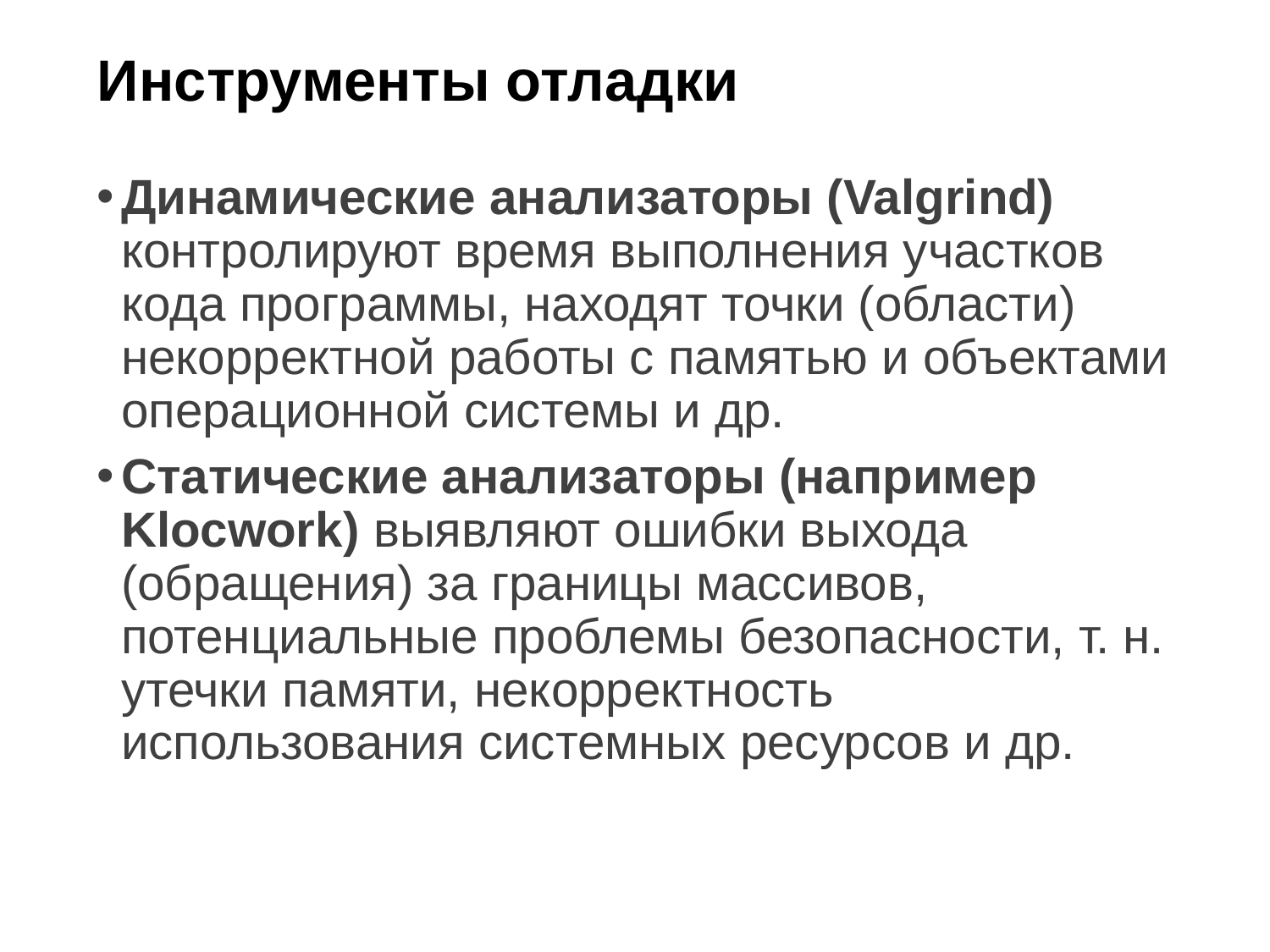

# Инструменты отладки
Динамические анализаторы (Valgrind) контролируют время выполнения участков кода программы, находят точки (области) некорректной работы с памятью и объектами операционной системы и др.
Статические анализаторы (например Klocwork) выявляют ошибки выхода (обращения) за границы массивов, потенциальные проблемы безопасности, т. н. утечки памяти, некорректность использования системных ресурсов и др.